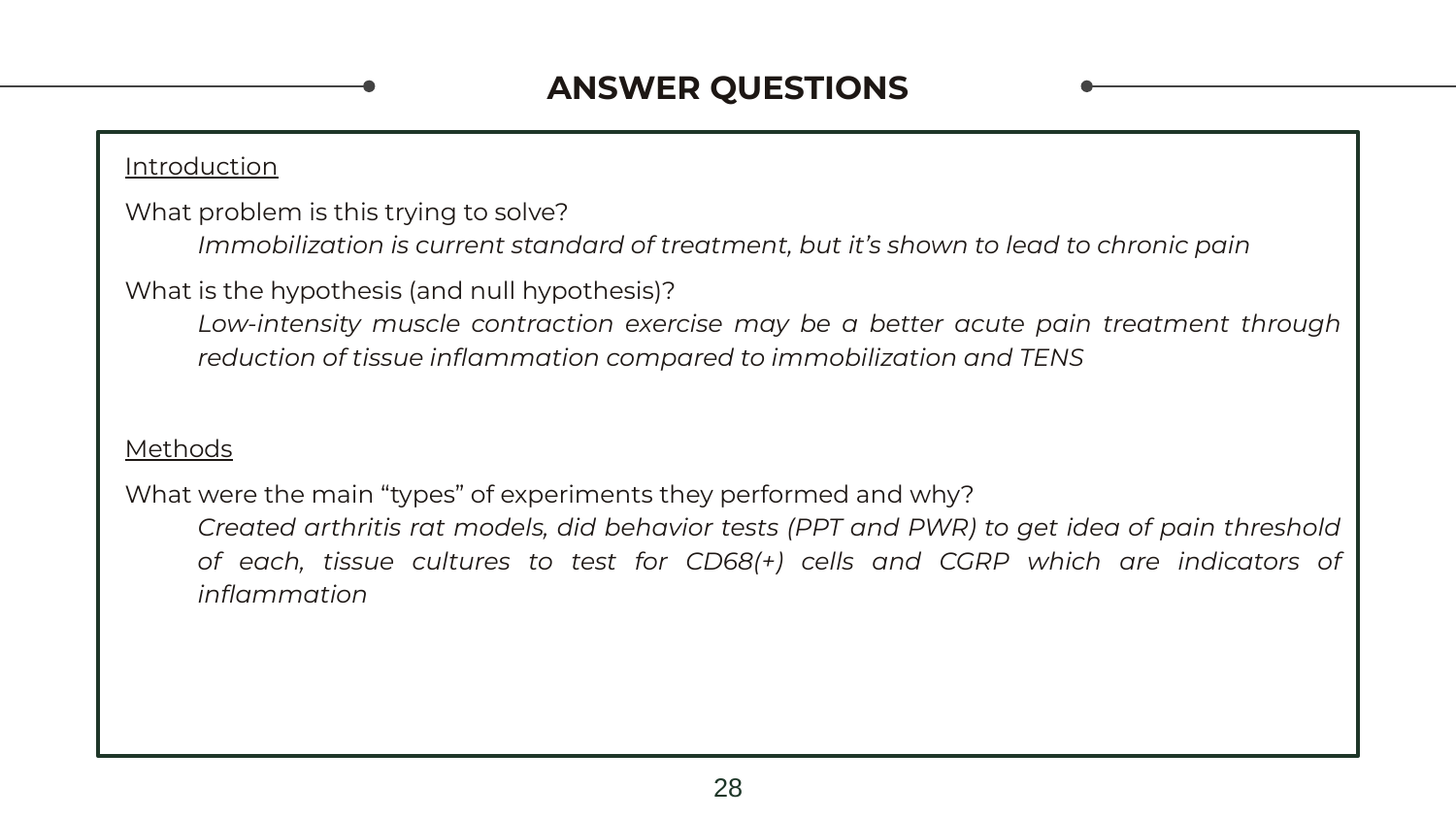

# ANSWER QUESTIONS
Introduction
What problem is this trying to solve?
Immobilization is current standard of treatment, but it’s shown to lead to chronic pain
What is the hypothesis (and null hypothesis)?
Low-intensity muscle contraction exercise may be a better acute pain treatment through reduction of tissue inflammation compared to immobilization and TENS

Methods
What were the main “types” of experiments they performed and why?
Created arthritis rat models, did behavior tests (PPT and PWR) to get idea of pain threshold of each, tissue cultures to test for CD68(+) cells and CGRP which are indicators of inflammation

28